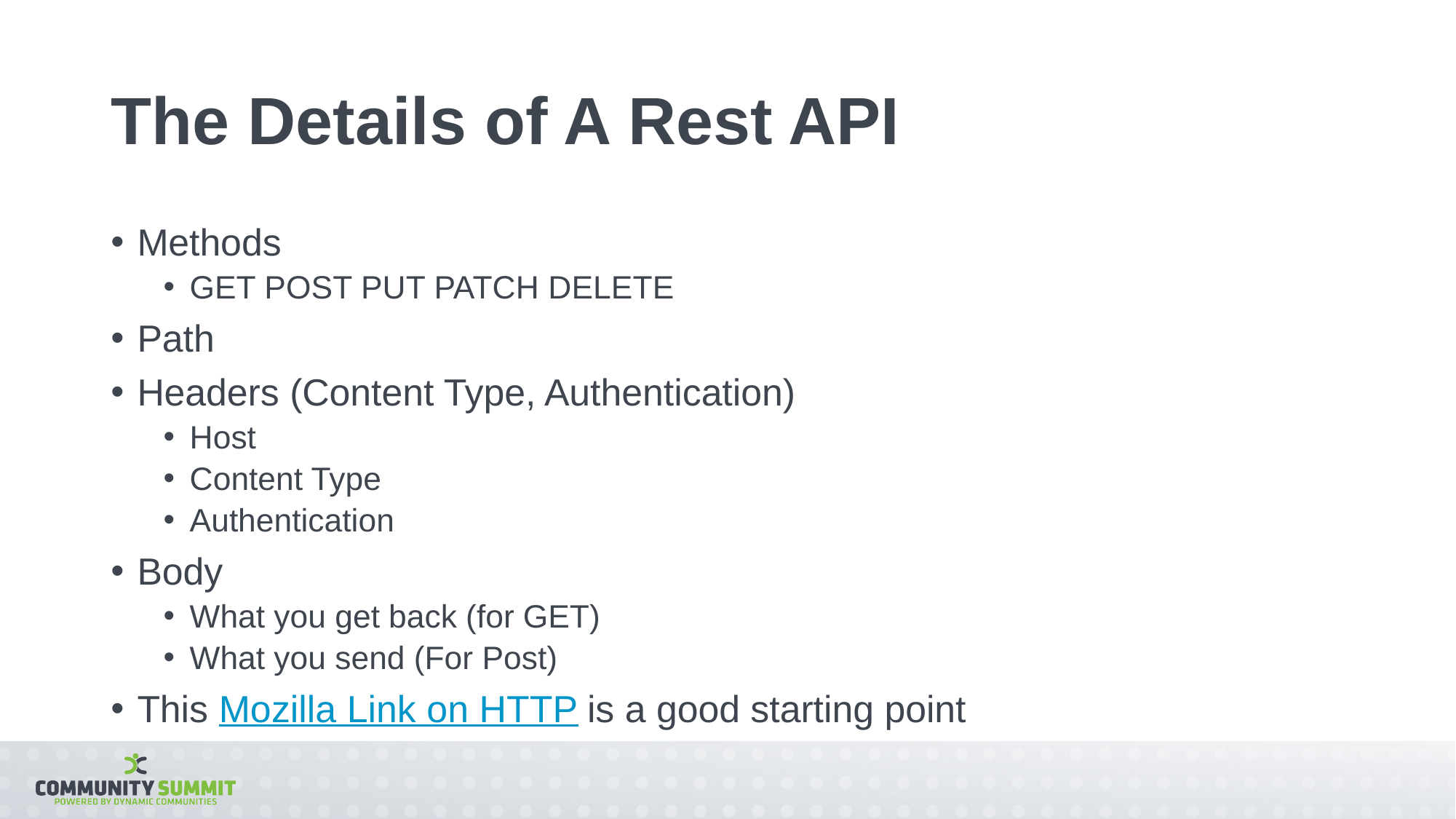

# The Details of A Rest API
Methods
GET POST PUT PATCH DELETE
Path
Headers (Content Type, Authentication)
Host
Content Type
Authentication
Body
What you get back (for GET)
What you send (For Post)
This Mozilla Link on HTTP is a good starting point